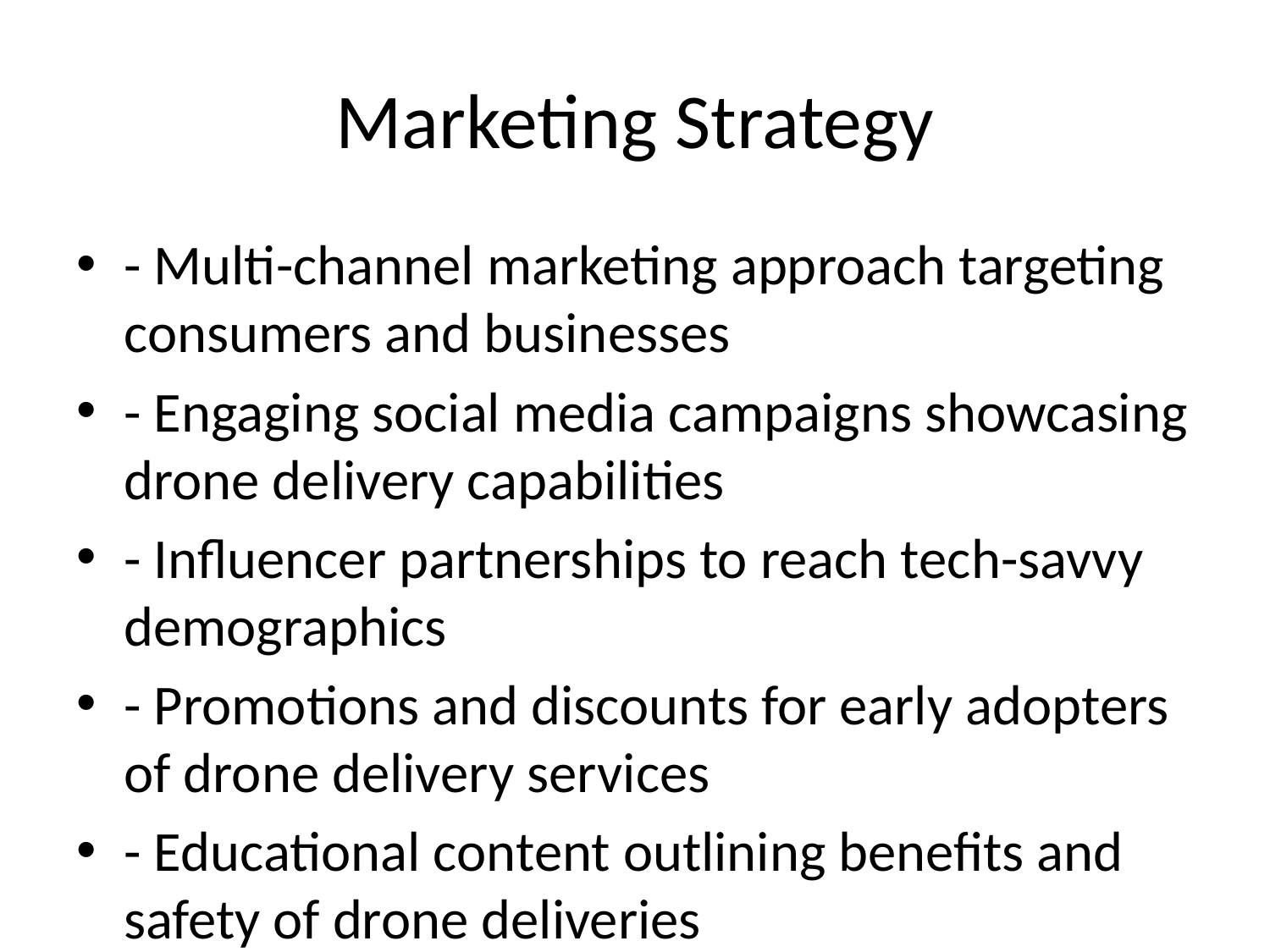

# Marketing Strategy
- Multi-channel marketing approach targeting consumers and businesses
- Engaging social media campaigns showcasing drone delivery capabilities
- Influencer partnerships to reach tech-savvy demographics
- Promotions and discounts for early adopters of drone delivery services
- Educational content outlining benefits and safety of drone deliveries